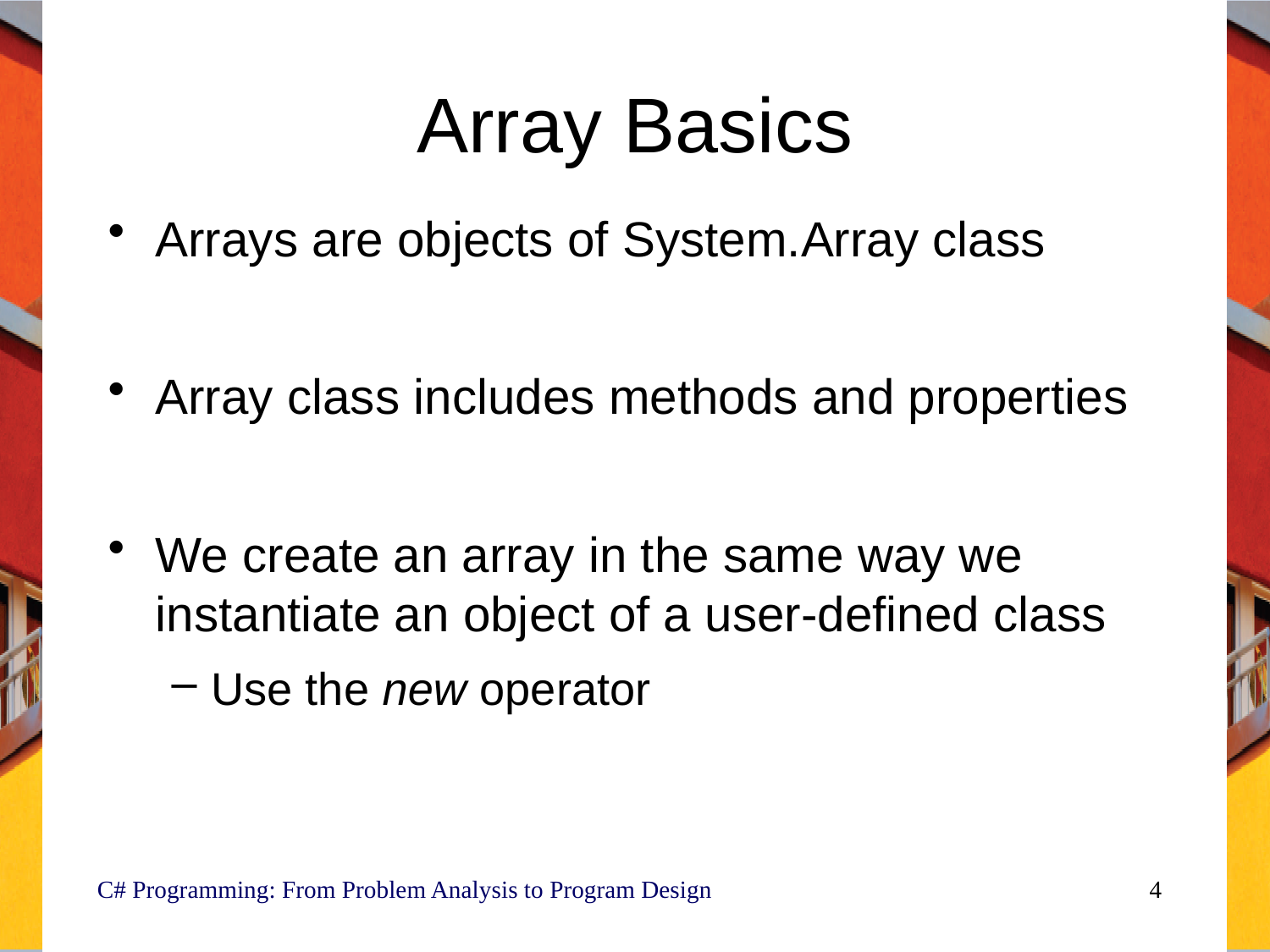

# Array Basics
Arrays are objects of System.Array class

Array class includes methods and properties

We create an array in the same way we instantiate an object of a user-defined class
Use the new operator

C# Programming: From Problem Analysis to Program Design

4